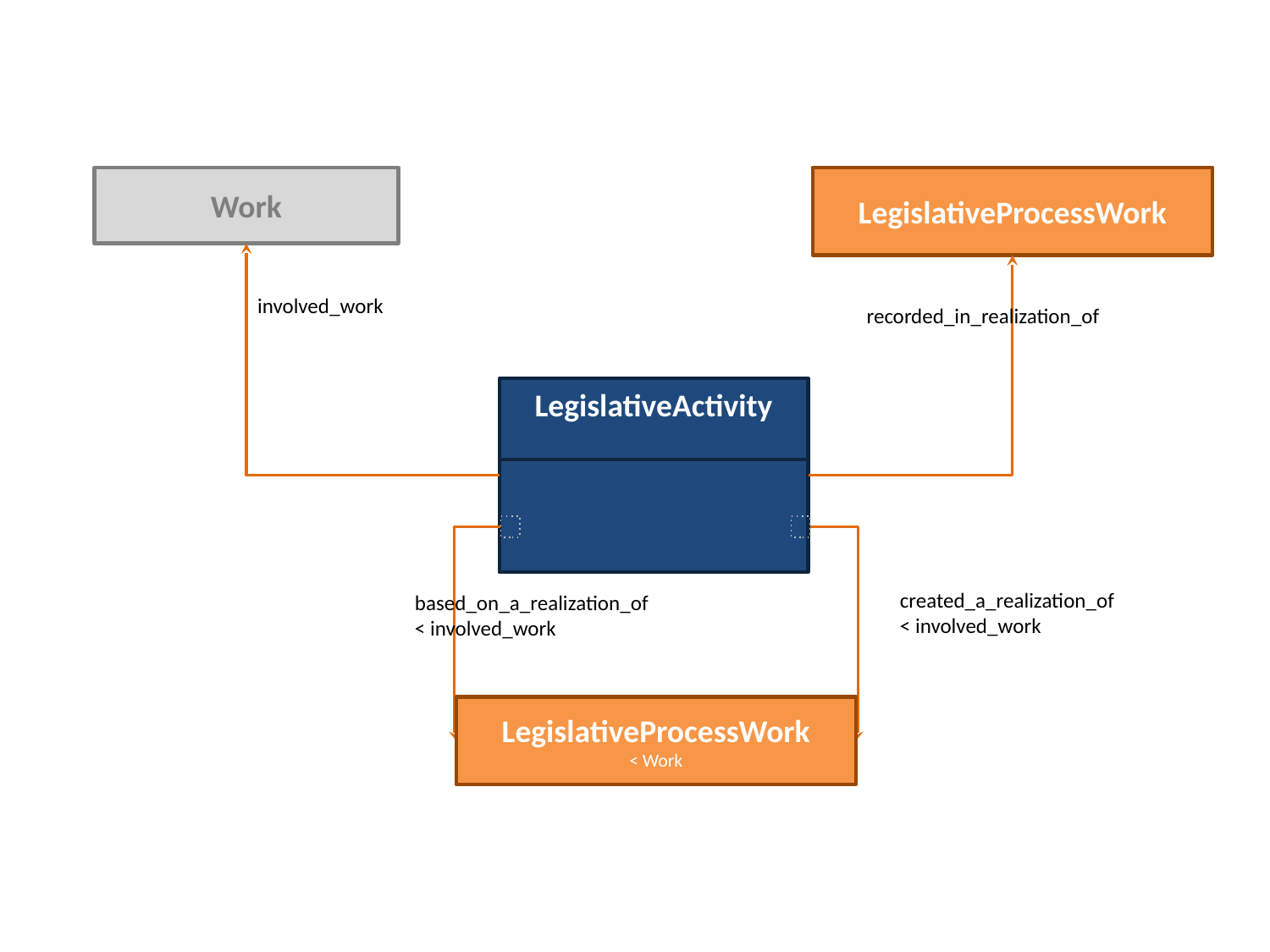

Work
LegislativeProcessWork
involved_work
recorded_in_realization_of
LegislativeActivity

created_a_realization_of
< involved_work

based_on_a_realization_of
< involved_work
LegislativeProcessWork
< Work